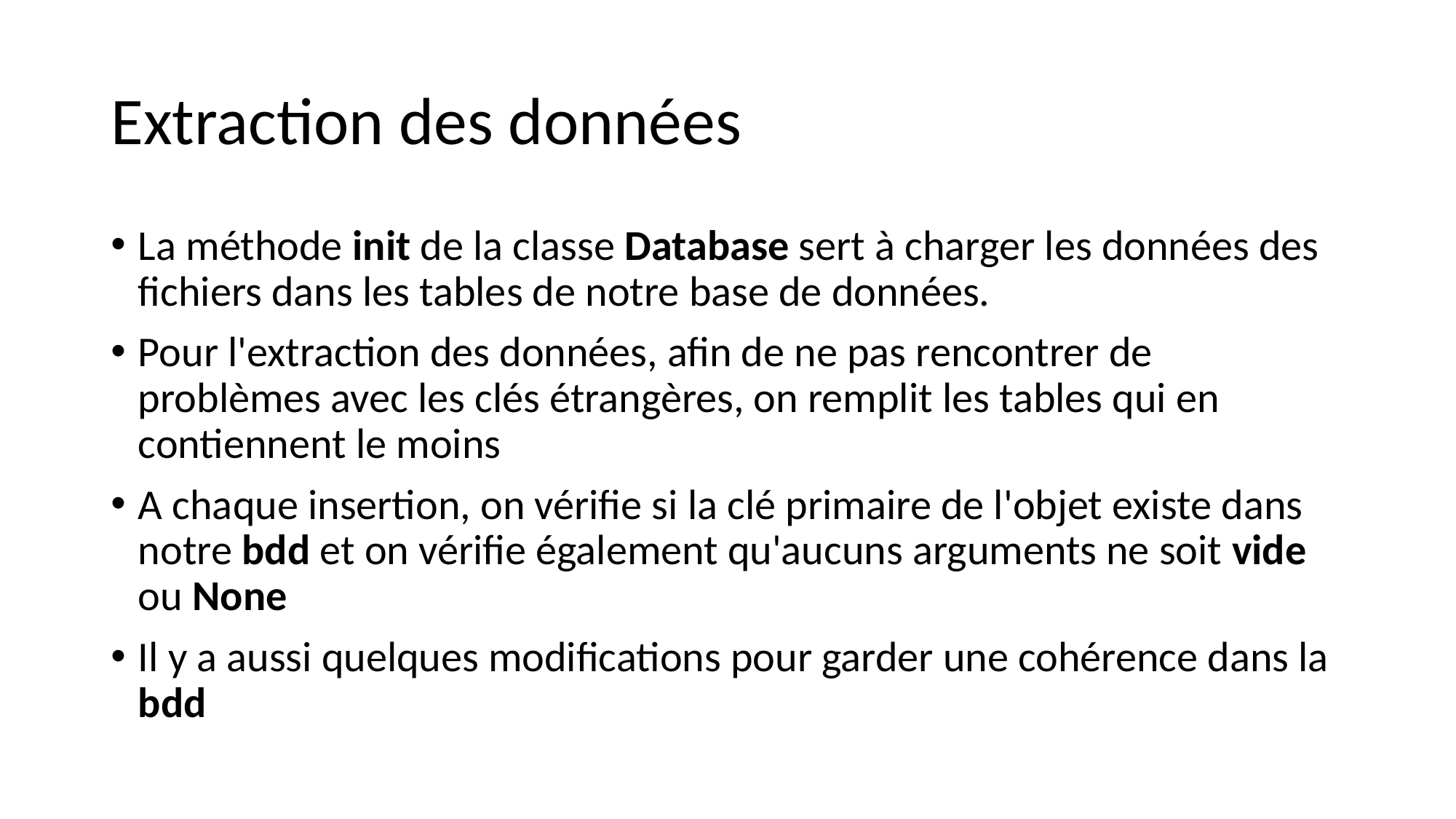

# Extraction des données
La méthode init de la classe Database sert à charger les données des fichiers dans les tables de notre base de données.
Pour l'extraction des données, afin de ne pas rencontrer de problèmes avec les clés étrangères, on remplit les tables qui en contiennent le moins
A chaque insertion, on vérifie si la clé primaire de l'objet existe dans notre bdd et on vérifie également qu'aucuns arguments ne soit vide ou None
Il y a aussi quelques modifications pour garder une cohérence dans la bdd